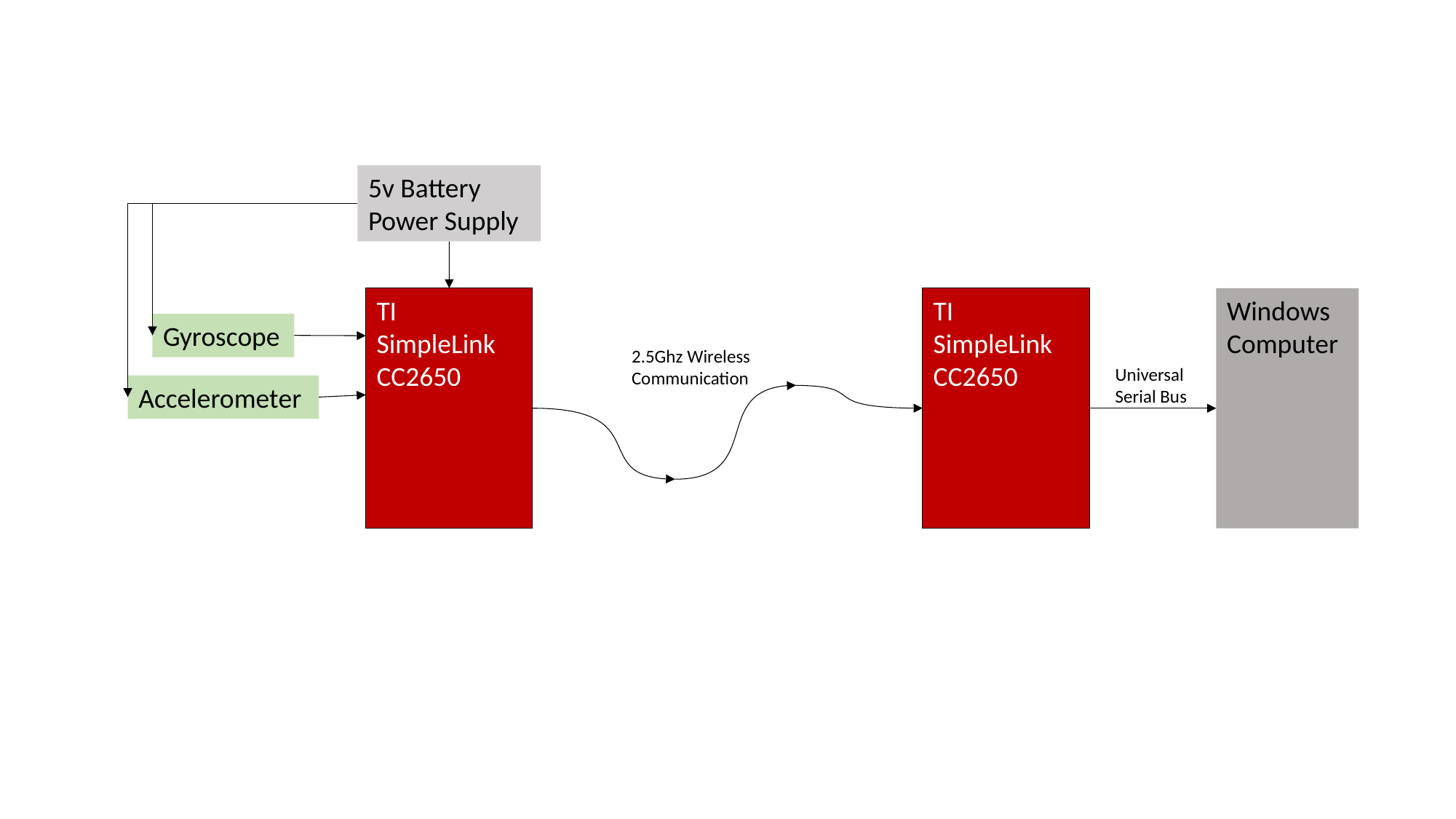

5v Battery Power Supply
TI SimpleLink
CC2650

Windows Computer

TI SimpleLink
CC2650

Gyroscope
2.5Ghz Wireless
Communication
Universal Serial Bus
Accelerometer